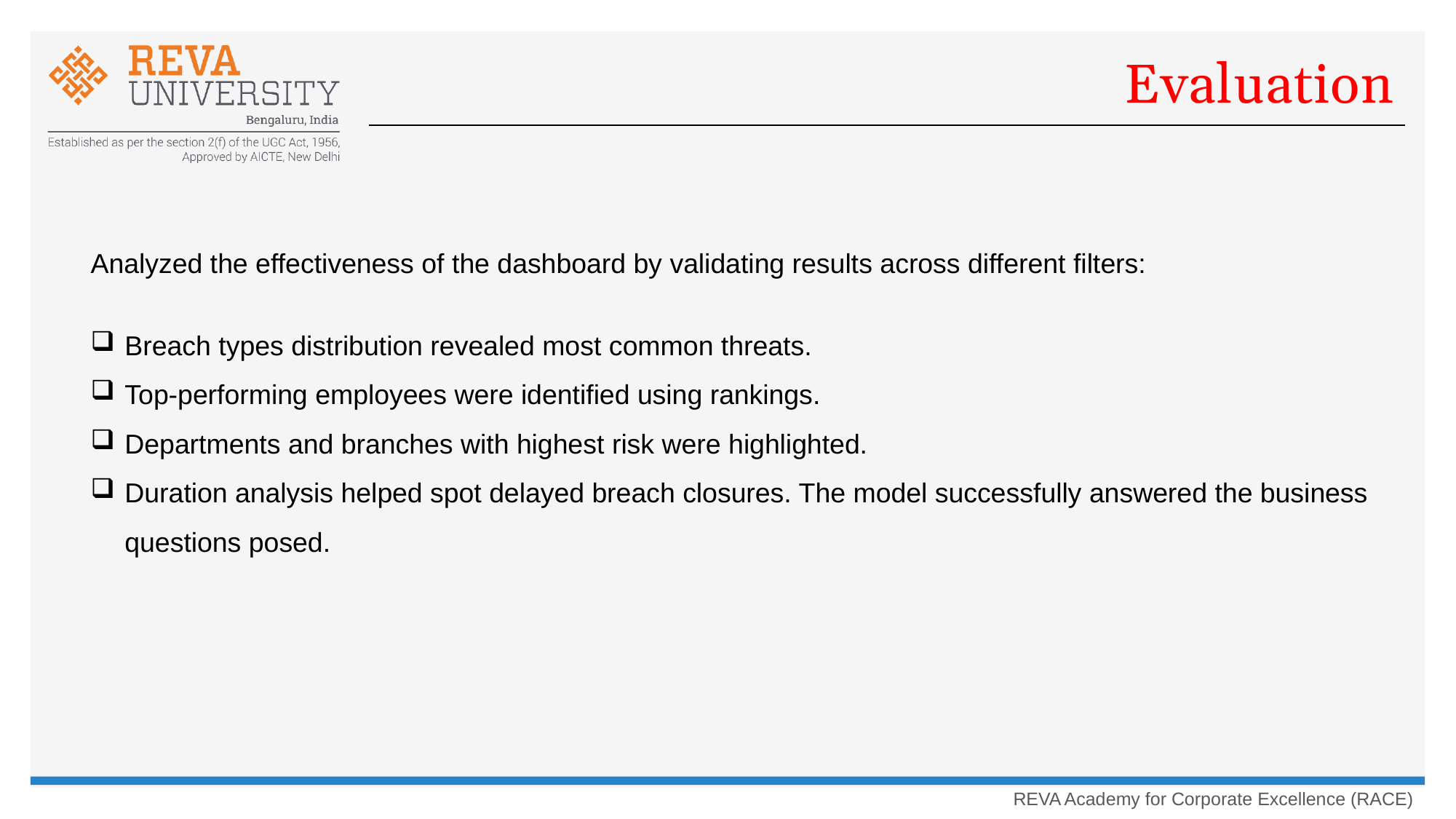

# Evaluation
Analyzed the effectiveness of the dashboard by validating results across different filters:

Breach types distribution revealed most common threats.
Top-performing employees were identified using rankings.
Departments and branches with highest risk were highlighted.
Duration analysis helped spot delayed breach closures. The model successfully answered the business questions posed.